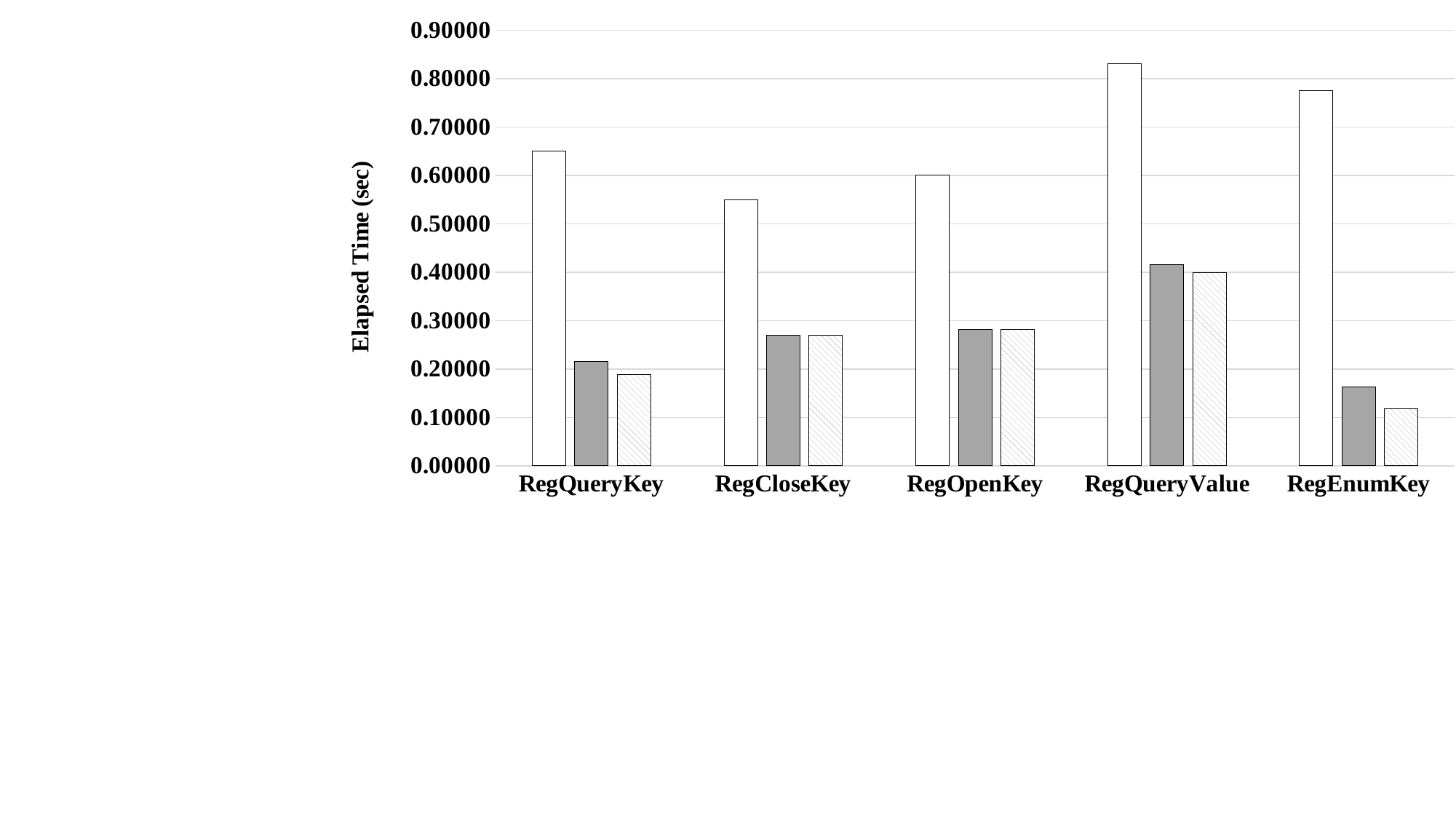

### Chart

| Category | Original | Internal redundancy elimination with event-driven | Internal redundancy elimination without event-driven |
|---|---|---|---|
| RegQueryKey | 0.6498467 | 0.2150329 | 0.18891229999999998 |
| RegCloseKey | 0.5500473 | 0.26930040000000005 | 0.26930040000000005 |
| RegOpenKey | 0.6008262 | 0.2816163 | 0.2816163 |
| RegQueryValue | 0.8302144 | 0.41642440000000003 | 0.3989422 |
| RegEnumKey | 0.7753328 | 0.16253810000000002 | 0.118553 |